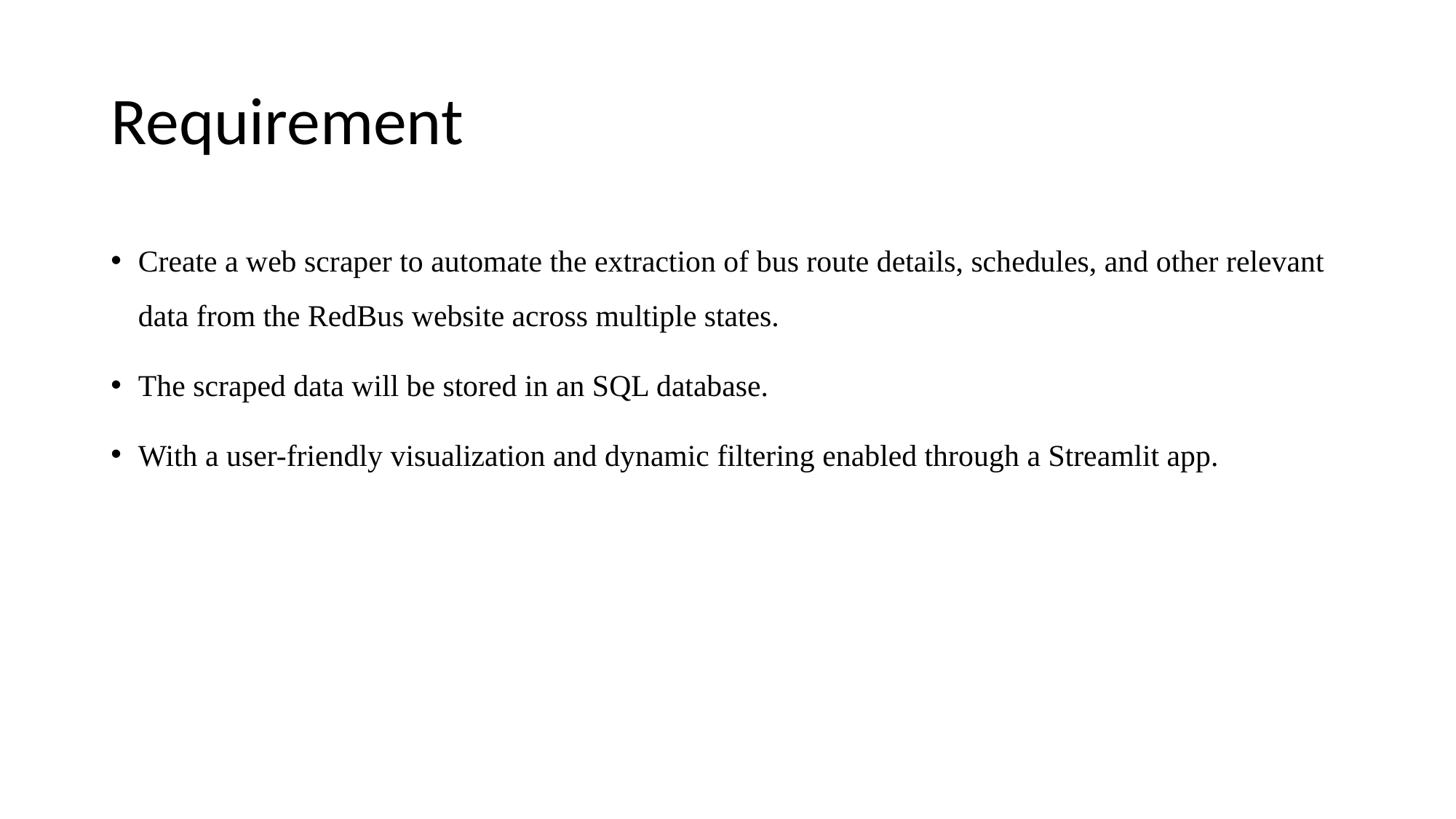

# Requirement
Create a web scraper to automate the extraction of bus route details, schedules, and other relevant data from the RedBus website across multiple states.
The scraped data will be stored in an SQL database.
With a user-friendly visualization and dynamic filtering enabled through a Streamlit app.